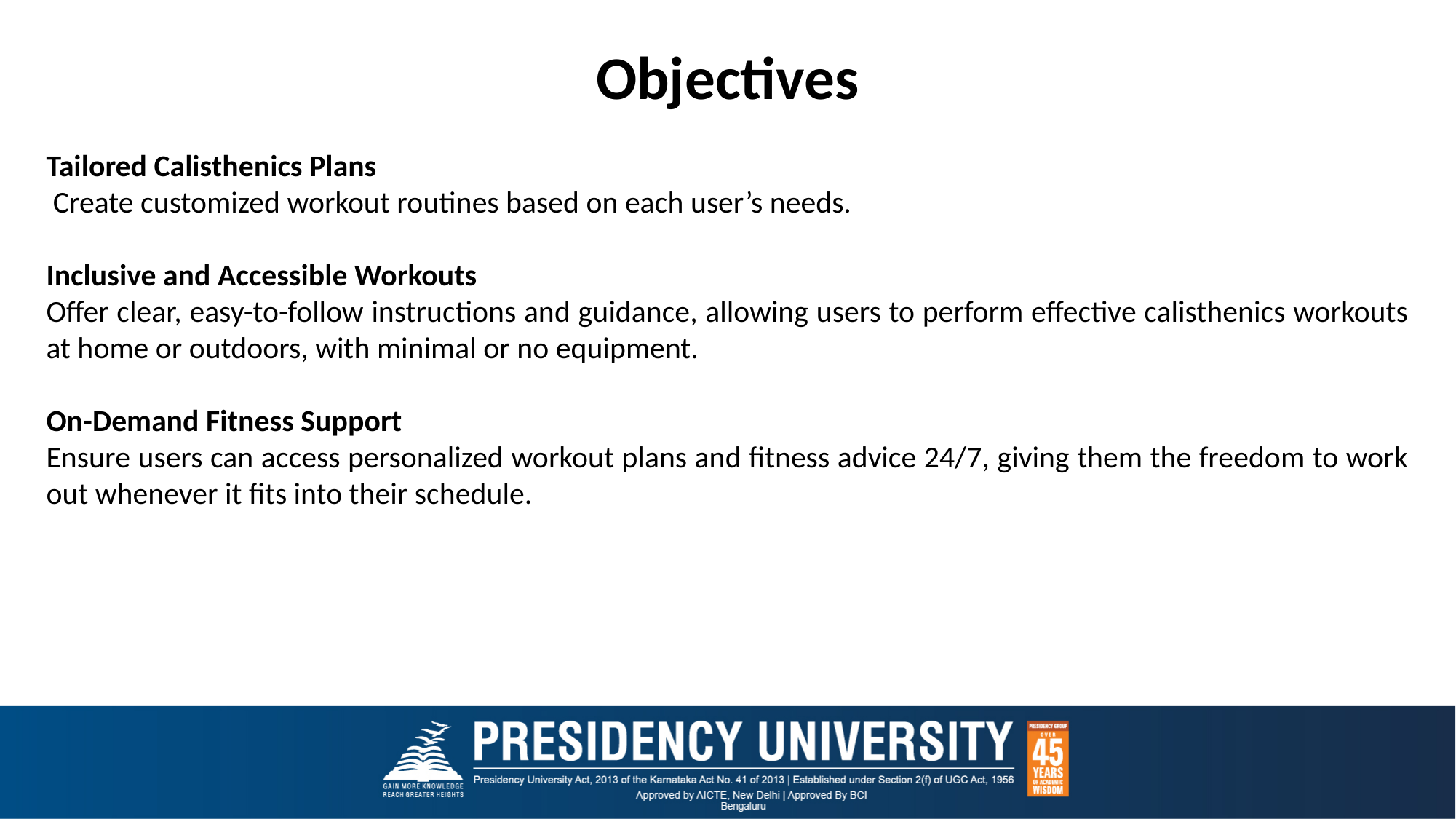

Objectives
Tailored Calisthenics Plans
 Create customized workout routines based on each user’s needs.

Inclusive and Accessible Workouts
Offer clear, easy-to-follow instructions and guidance, allowing users to perform effective calisthenics workouts at home or outdoors, with minimal or no equipment.

On-Demand Fitness Support
Ensure users can access personalized workout plans and fitness advice 24/7, giving them the freedom to work out whenever it fits into their schedule.